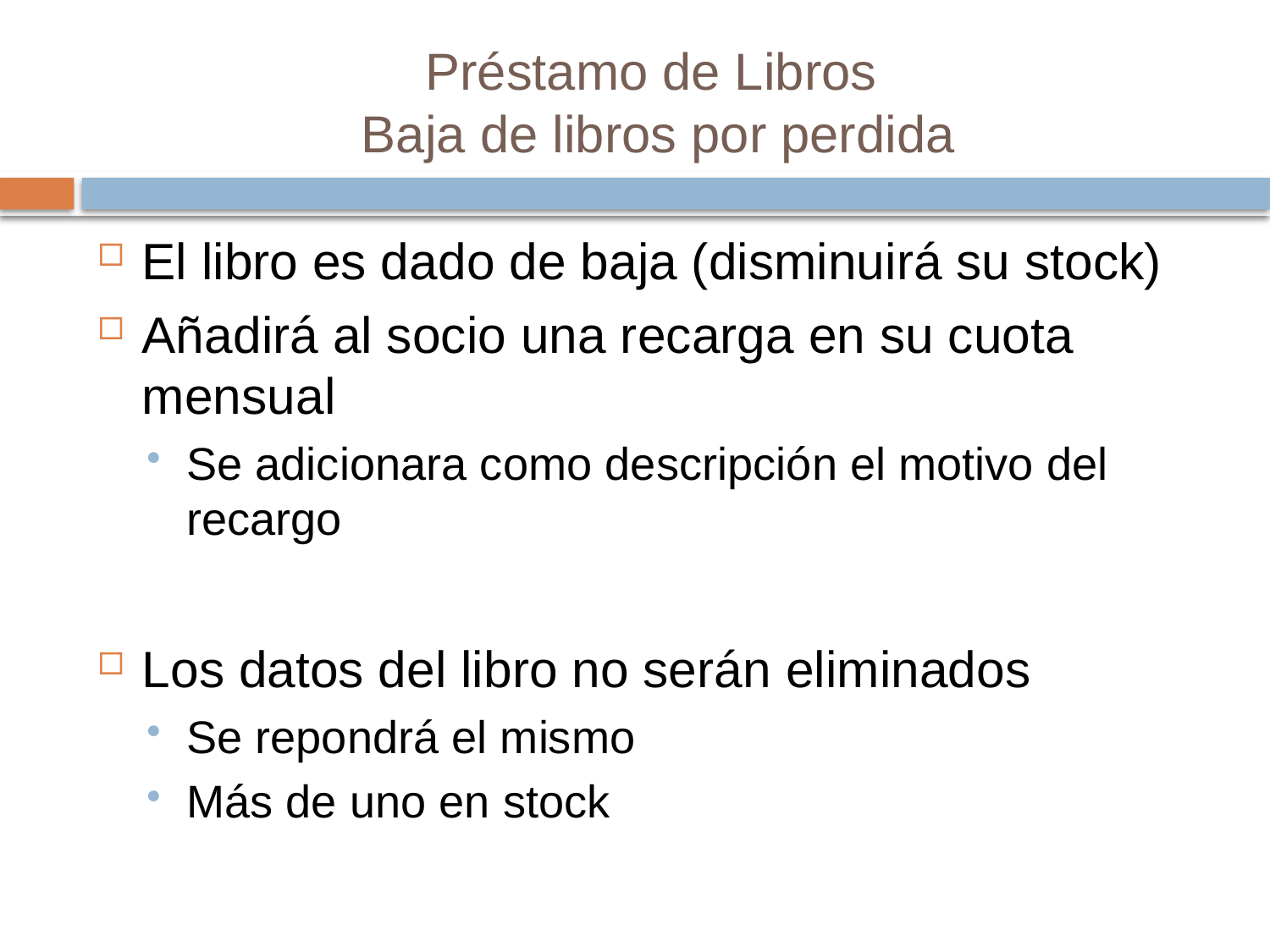

# Préstamo de Libros Baja de libros por perdida
El libro es dado de baja (disminuirá su stock)
Añadirá al socio una recarga en su cuota mensual
Se adicionara como descripción el motivo del recargo

Los datos del libro no serán eliminados
Se repondrá el mismo
Más de uno en stock